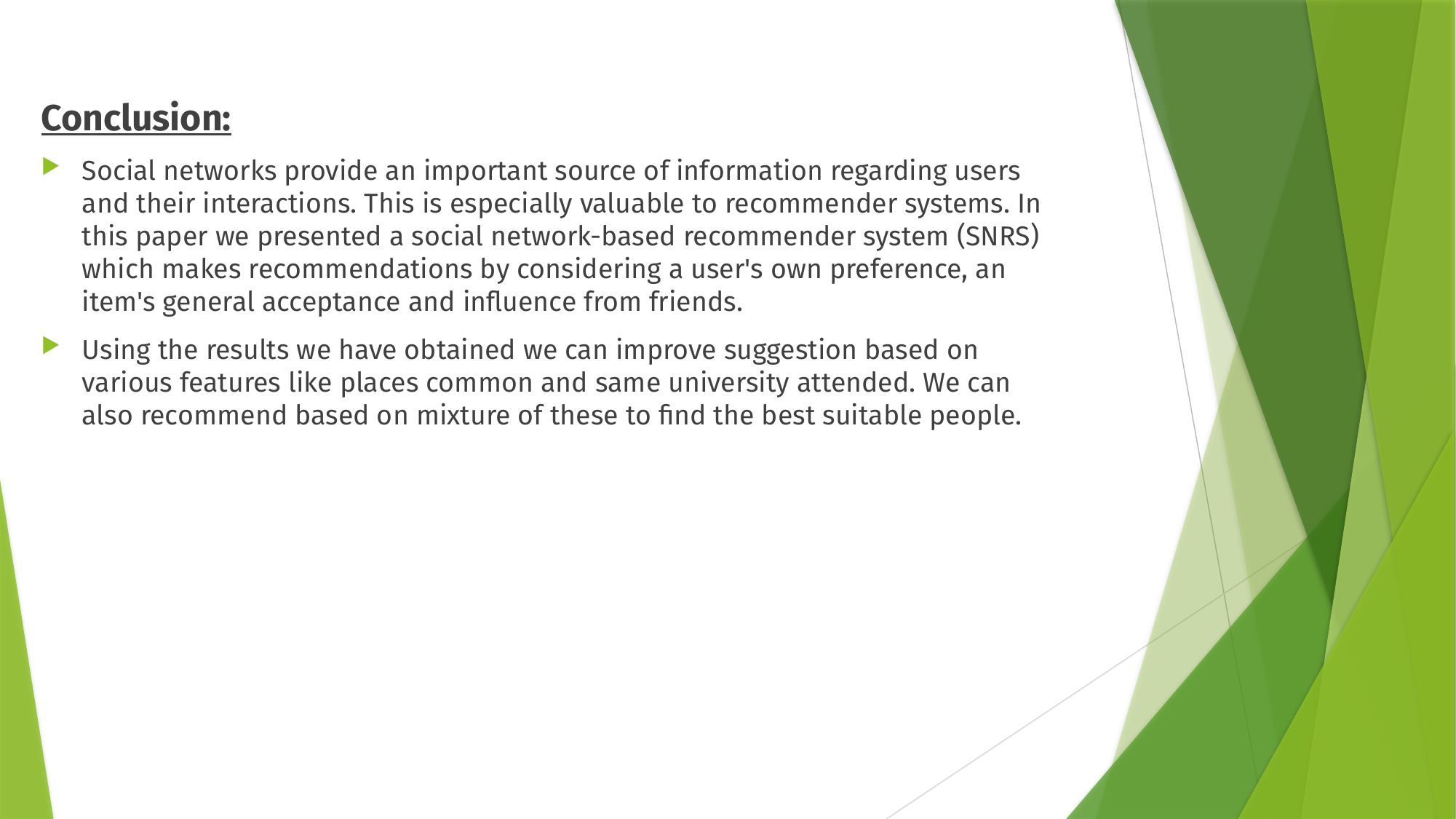

Conclusion:
Social networks provide an important source of information regarding users and their interactions. This is especially valuable to recommender systems. In this paper we presented a social network-based recommender system (SNRS) which makes recommendations by considering a user's own preference, an item's general acceptance and influence from friends.
Using the results we have obtained we can improve suggestion based on various features like places common and same university attended. We can also recommend based on mixture of these to find the best suitable people.